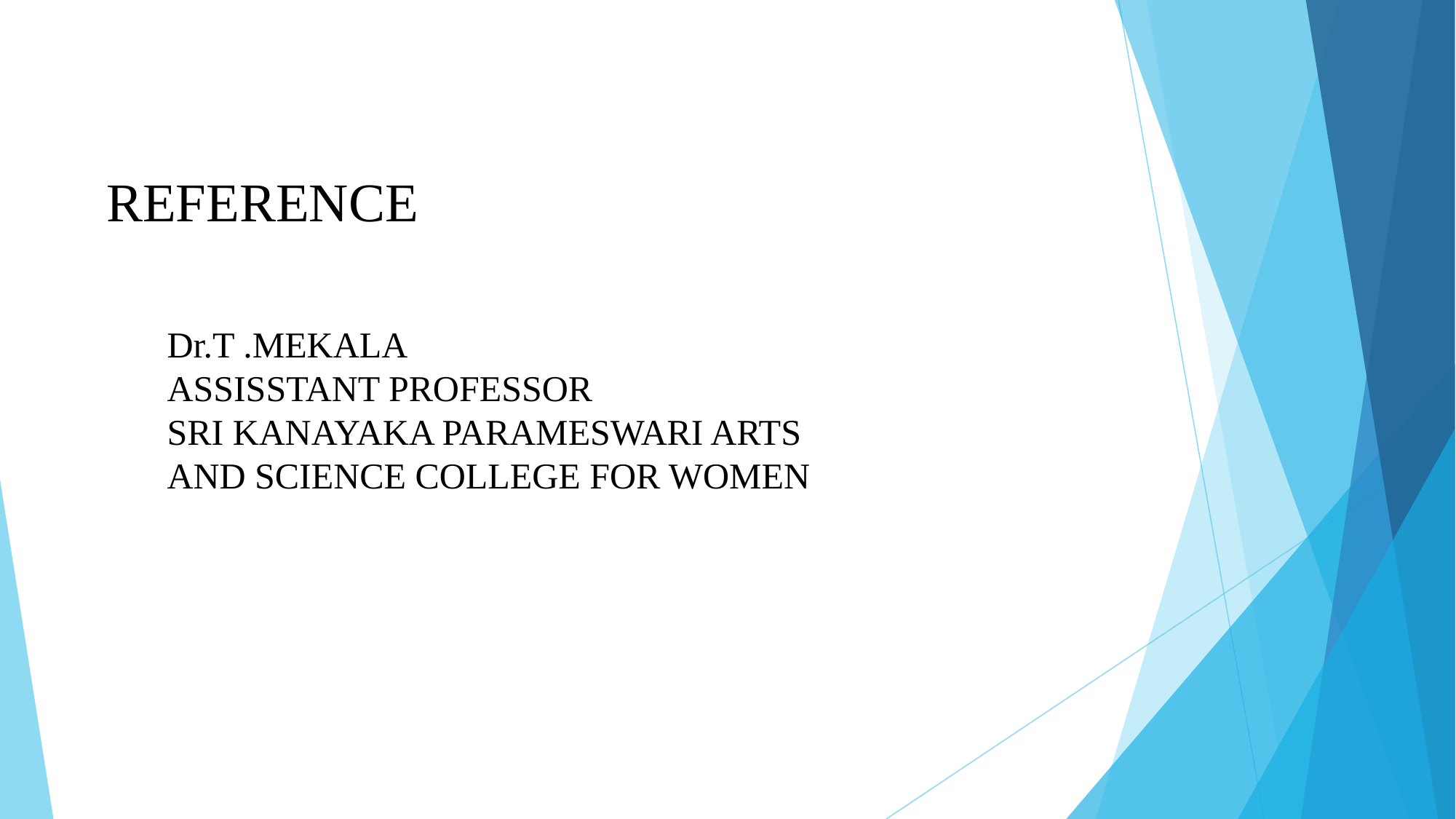

REFERENCE
Dr.T .MEKALA
ASSISSTANT PROFESSOR
SRI KANAYAKA PARAMESWARI ARTS AND SCIENCE COLLEGE FOR WOMEN